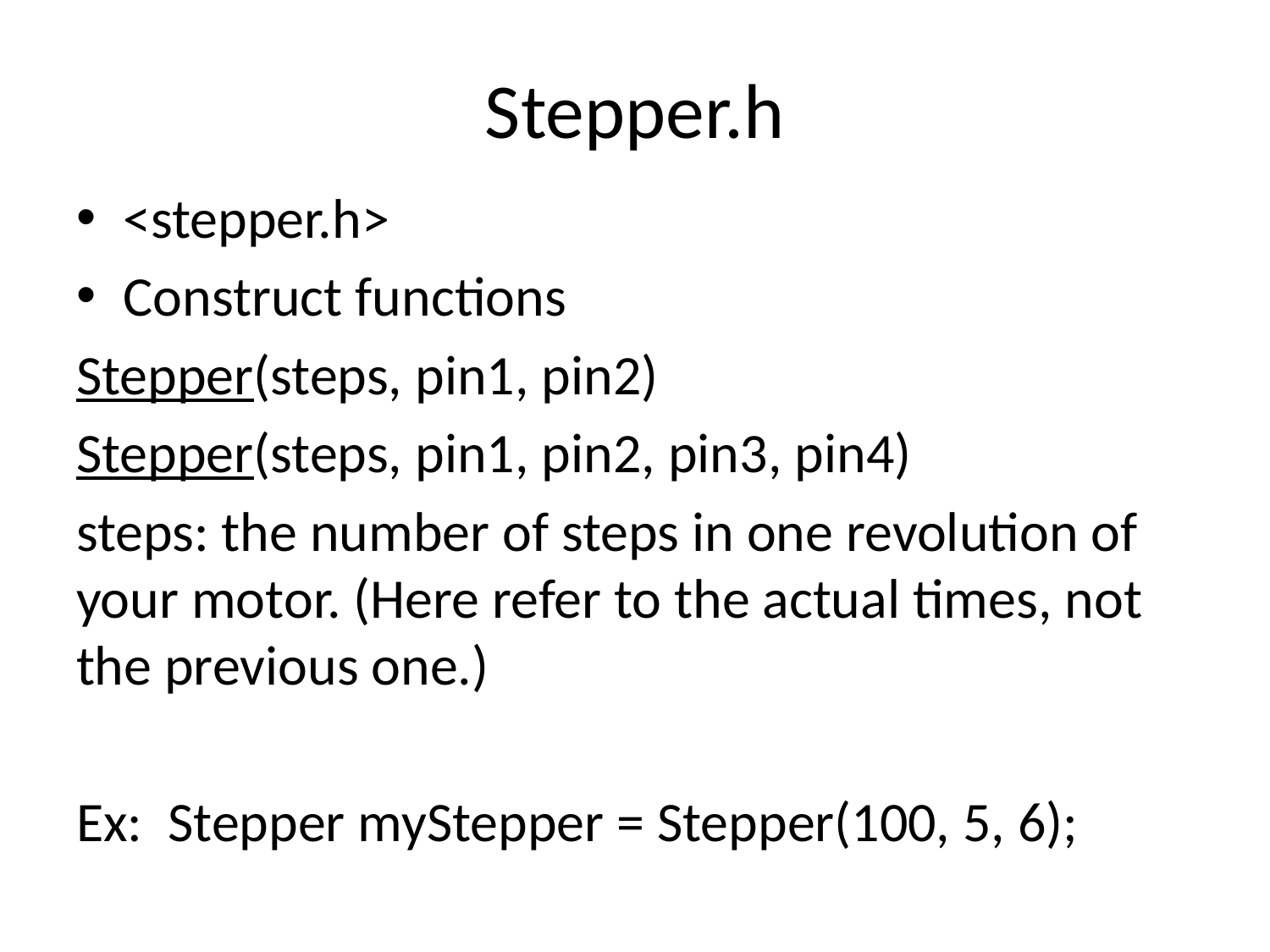

# Stepper.h
<stepper.h>
Construct functions
Stepper(steps, pin1, pin2)
Stepper(steps, pin1, pin2, pin3, pin4)
steps: the number of steps in one revolution of your motor. (Here refer to the actual times, not the previous one.)

Ex:  Stepper myStepper = Stepper(100, 5, 6);